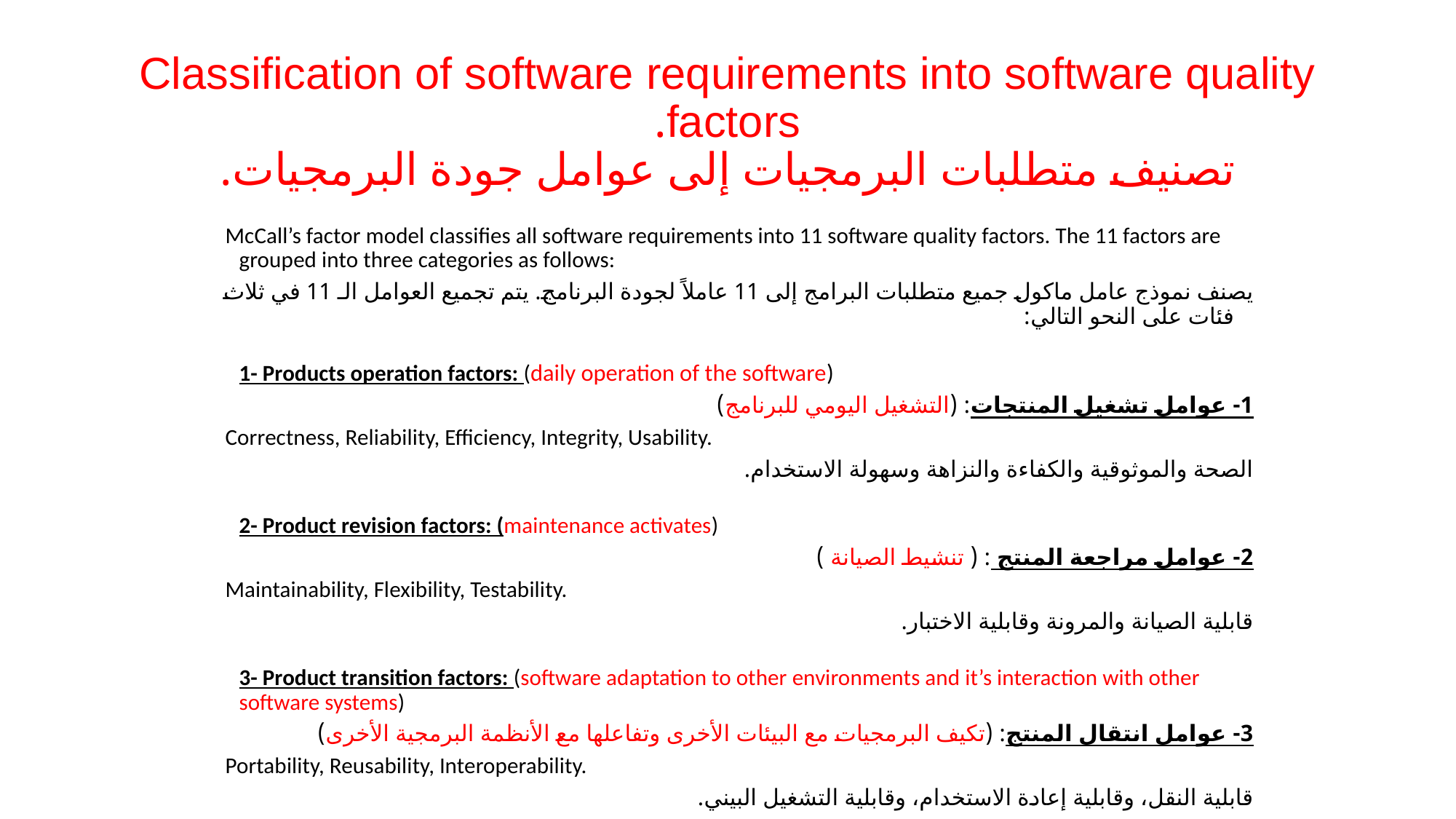

# Classification of software requirements into software quality factors. تصنيف متطلبات البرمجيات إلى عوامل جودة البرمجيات.
 McCall’s factor model classifies all software requirements into 11 software quality factors. The 11 factors are grouped into three categories as follows:
يصنف نموذج عامل ماكول جميع متطلبات البرامج إلى 11 عاملاً لجودة البرنامج. يتم تجميع العوامل الـ 11 في ثلاث فئات على النحو التالي:
1- Products operation factors: (daily operation of the software)
1- عوامل تشغيل المنتجات: (التشغيل اليومي للبرنامج)
 Correctness, Reliability, Efficiency, Integrity, Usability.
الصحة والموثوقية والكفاءة والنزاهة وسهولة الاستخدام.
2- Product revision factors: (maintenance activates)
2- عوامل مراجعة المنتج : ( تنشيط الصيانة )
 Maintainability, Flexibility, Testability.
قابلية الصيانة والمرونة وقابلية الاختبار.
3- Product transition factors: (software adaptation to other environments and it’s interaction with other software systems)
3- عوامل انتقال المنتج: (تكيف البرمجيات مع البيئات الأخرى وتفاعلها مع الأنظمة البرمجية الأخرى)
 Portability, Reusability, Interoperability.
قابلية النقل، وقابلية إعادة الاستخدام، وقابلية التشغيل البيني.